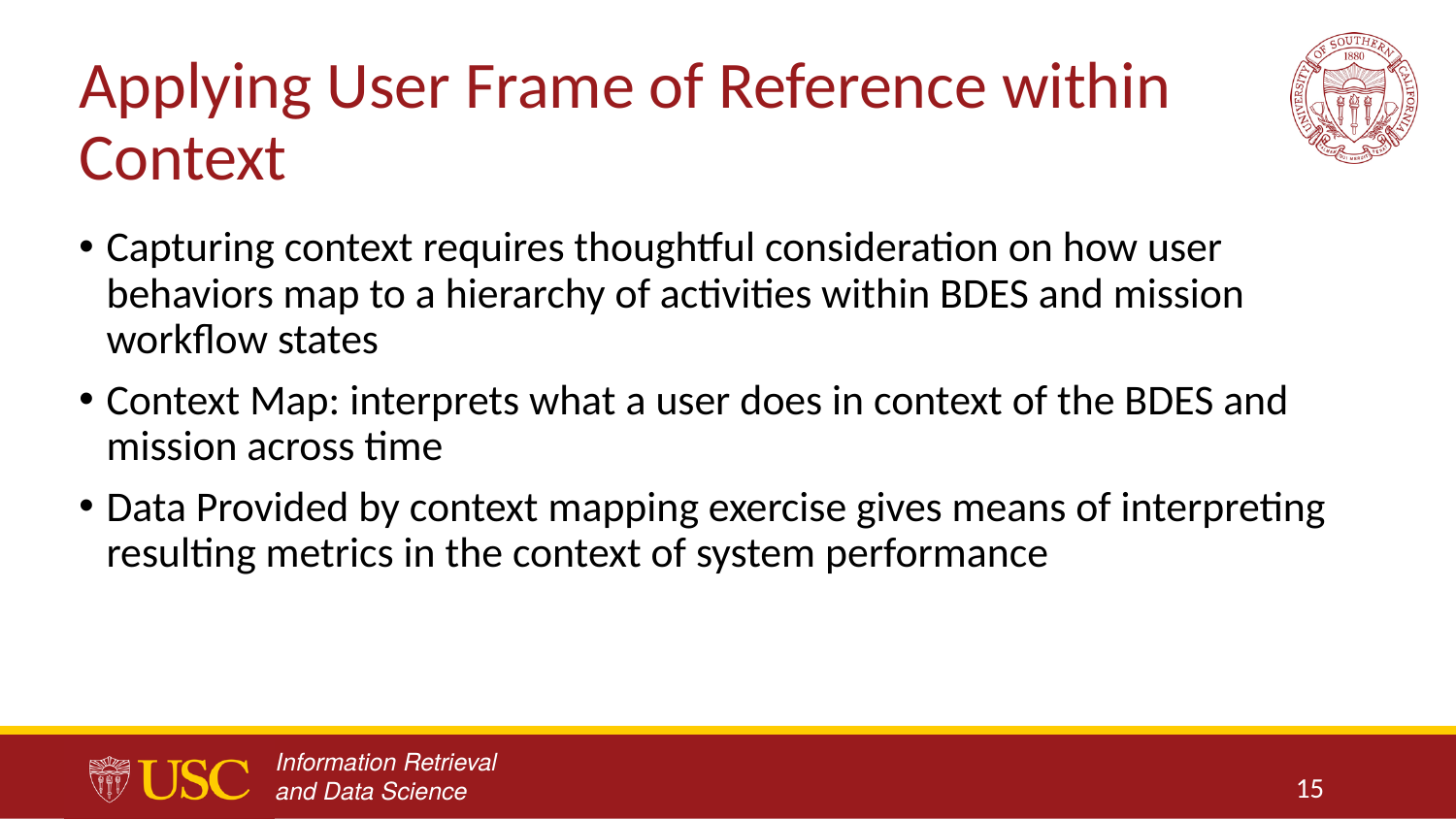

# Applying User Frame of Reference within Context
Capturing context requires thoughtful consideration on how user behaviors map to a hierarchy of activities within BDES and mission workﬂow states
Context Map: interprets what a user does in context of the BDES and mission across time
Data Provided by context mapping exercise gives means of interpreting resulting metrics in the context of system performance

15